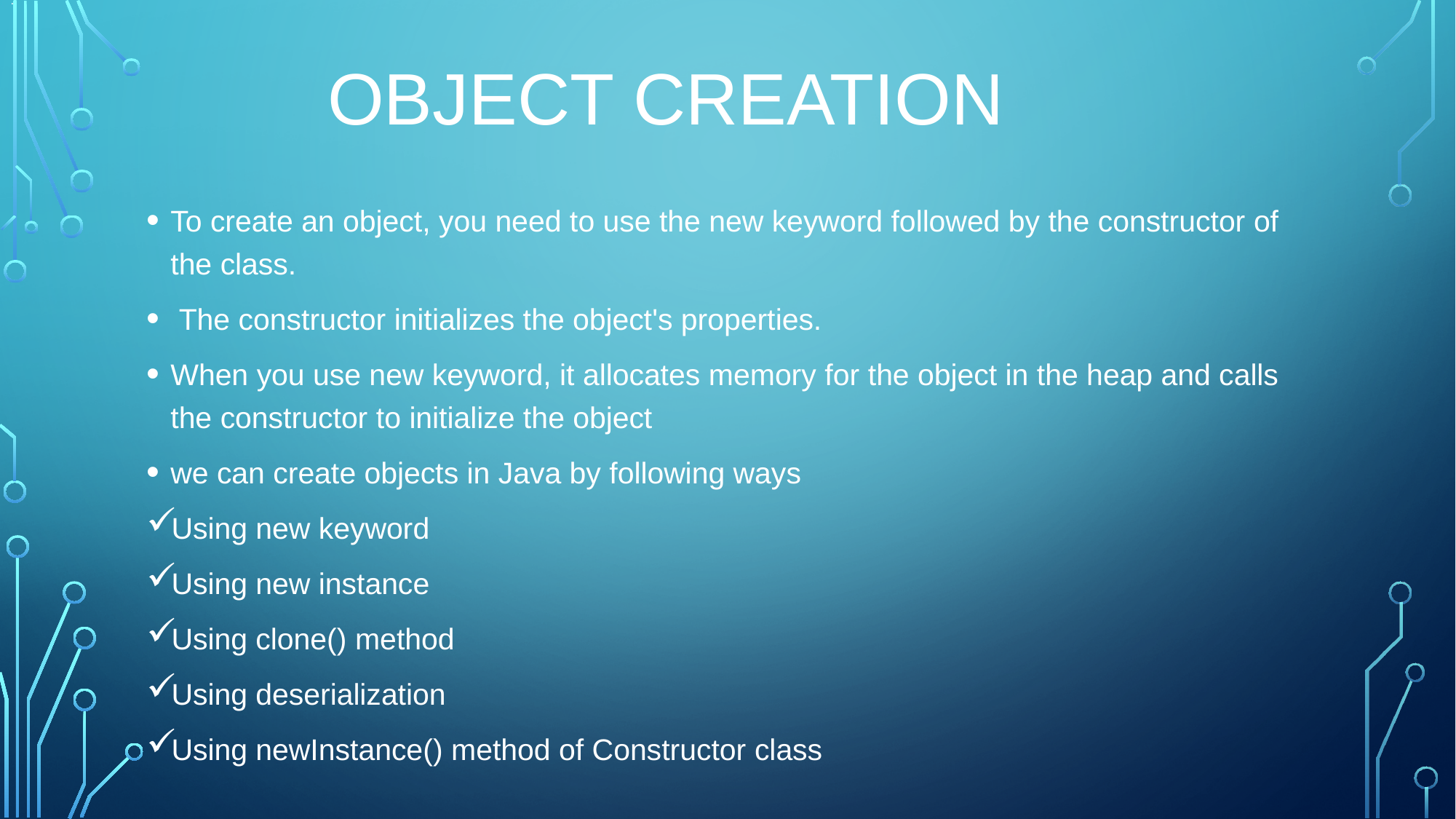

.
# Object creation
To create an object, you need to use the new keyword followed by the constructor of the class.
 The constructor initializes the object's properties.
When you use new keyword, it allocates memory for the object in the heap and calls the constructor to initialize the object
we can create objects in Java by following ways
Using new keyword
Using new instance
Using clone() method
Using deserialization
Using newInstance() method of Constructor class